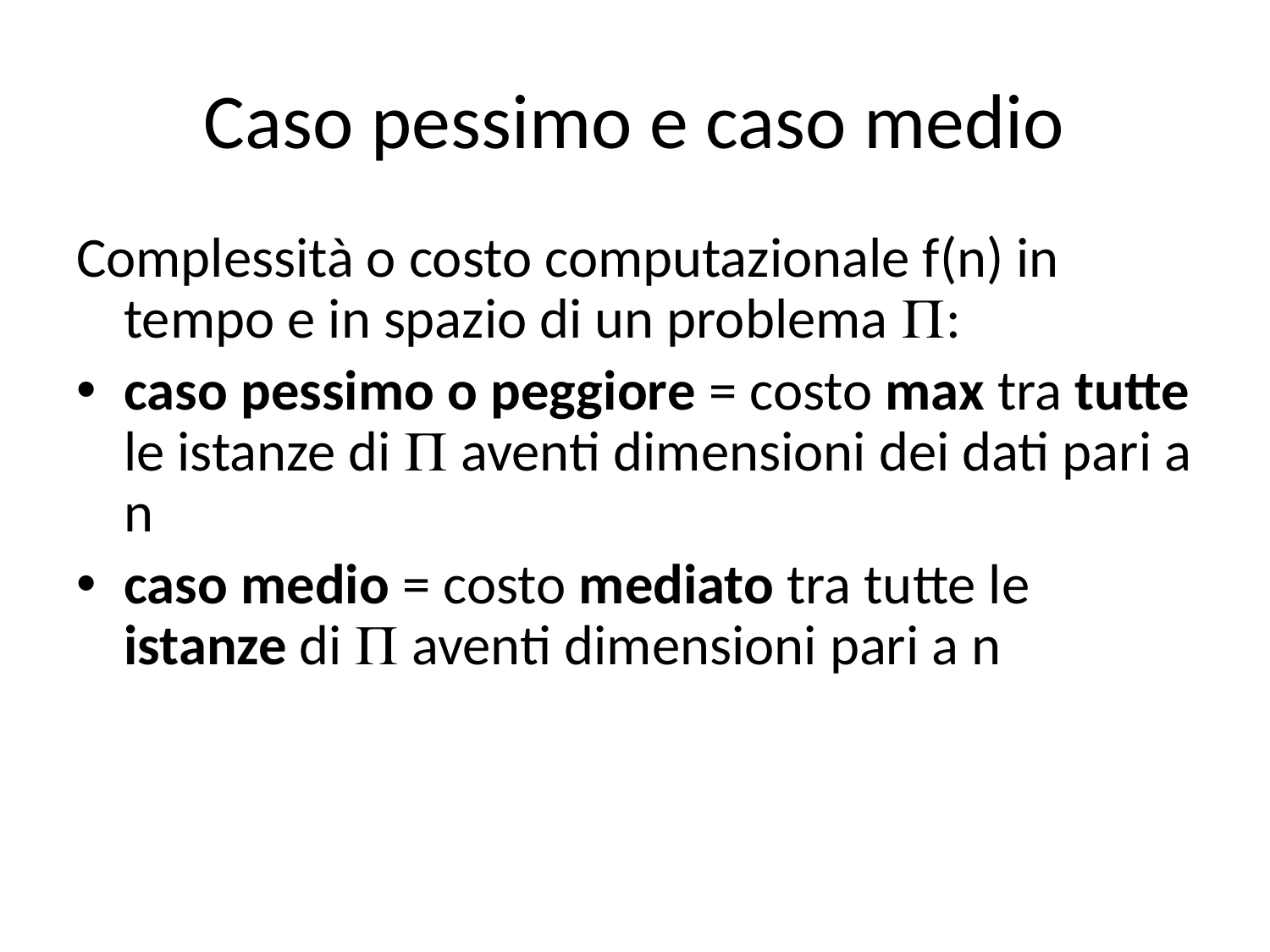

# Caso pessimo e caso medio
Complessità o costo computazionale f(n) in tempo e in spazio di un problema Π:
caso pessimo o peggiore = costo max tra tutte le istanze di Π aventi dimensioni dei dati pari a n
caso medio = costo mediato tra tutte le istanze di Π aventi dimensioni pari a n